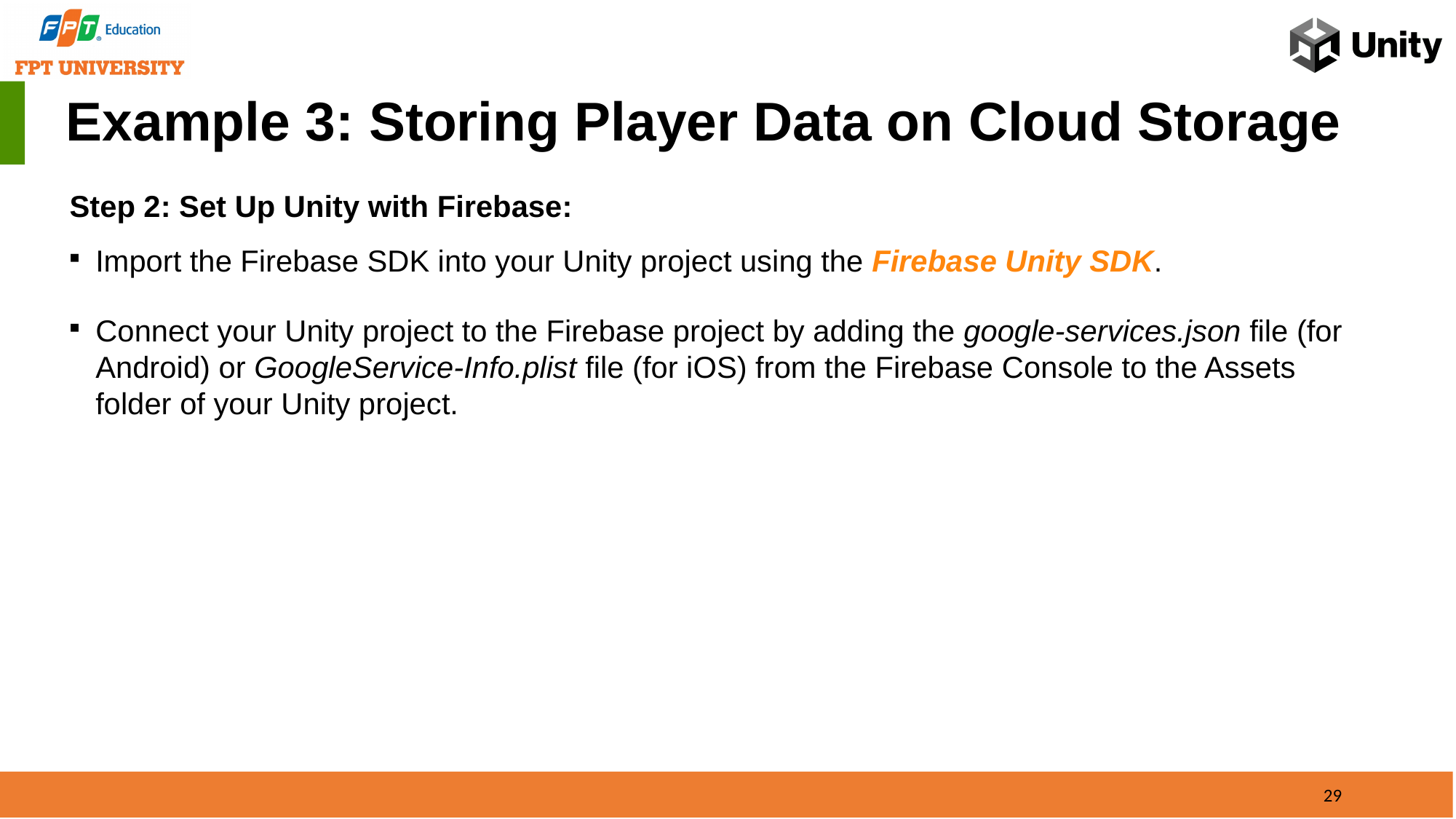

Example 3: Storing Player Data on Cloud Storage
Step 2: Set Up Unity with Firebase:
Import the Firebase SDK into your Unity project using the Firebase Unity SDK.
Connect your Unity project to the Firebase project by adding the google-services.json file (for Android) or GoogleService-Info.plist file (for iOS) from the Firebase Console to the Assets folder of your Unity project.

29